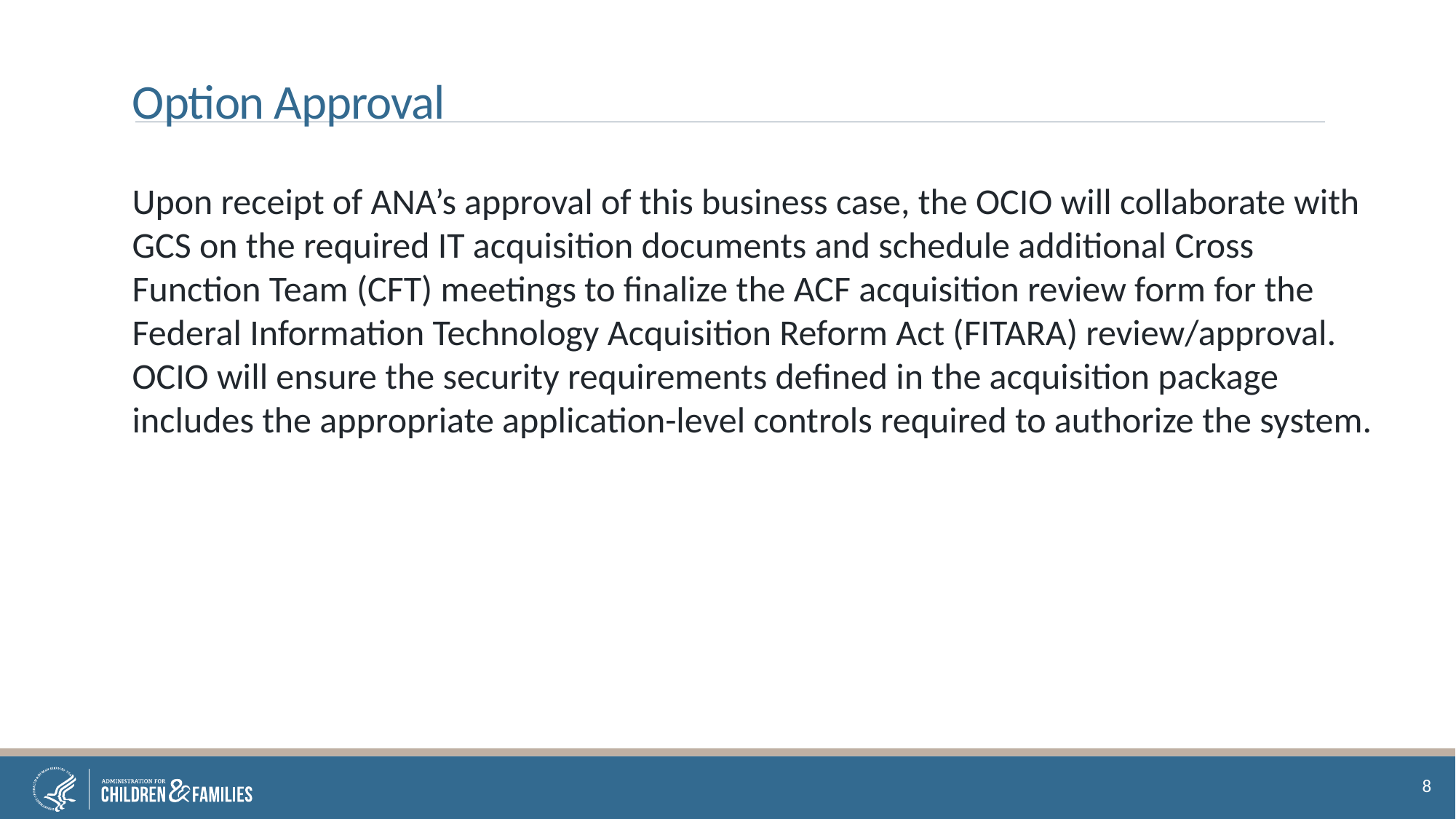

# Option Approval
Upon receipt of ANA’s approval of this business case, the OCIO will collaborate with GCS on the required IT acquisition documents and schedule additional Cross Function Team (CFT) meetings to finalize the ACF acquisition review form for the Federal Information Technology Acquisition Reform Act (FITARA) review/approval. OCIO will ensure the security requirements defined in the acquisition package includes the appropriate application-level controls required to authorize the system.
8